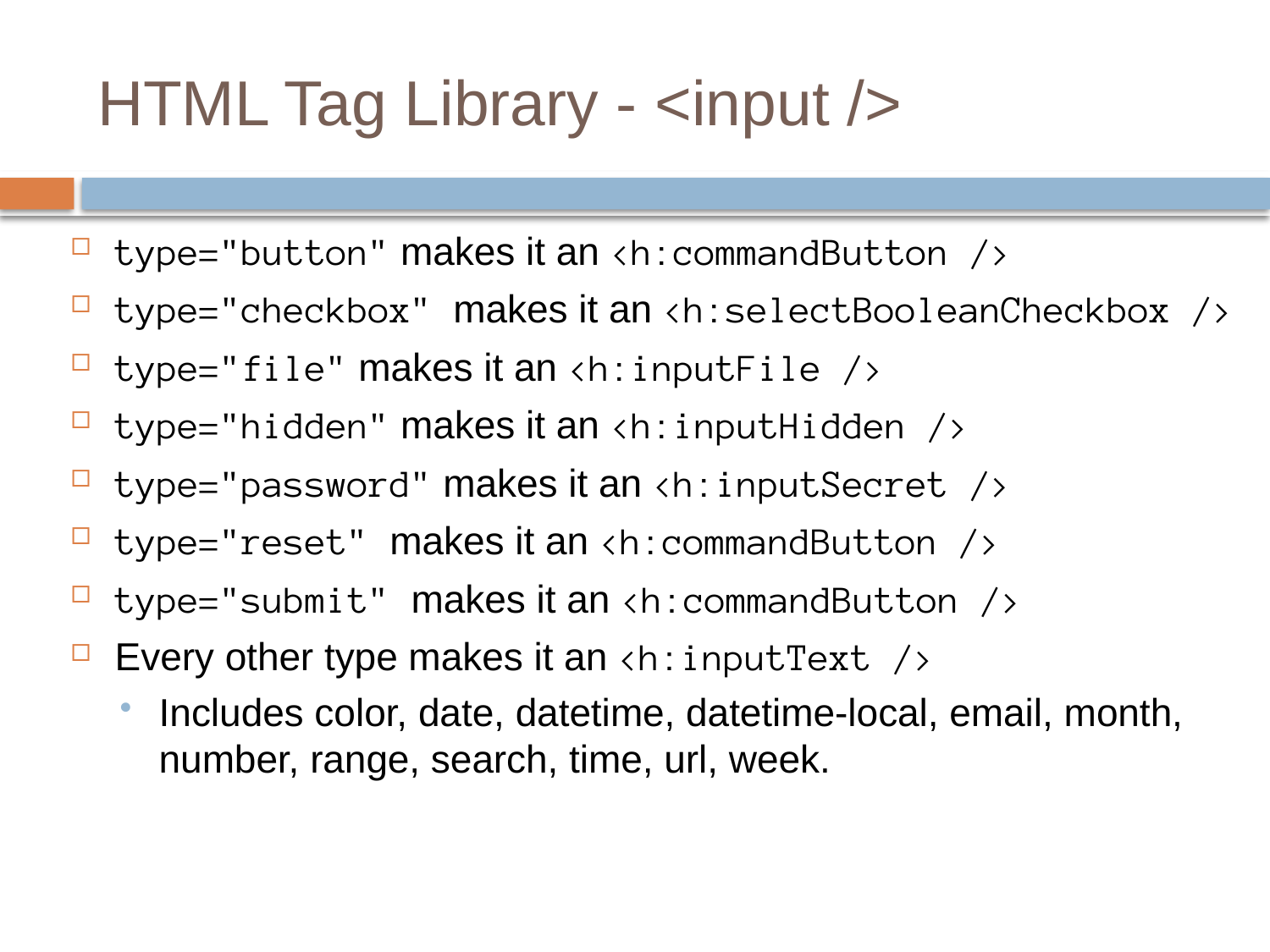

# HTML Tag Library - <input />
type="button" makes it an <h:commandButton />
type="checkbox" makes it an <h:selectBooleanCheckbox />
type="file" makes it an <h:inputFile />
type="hidden" makes it an <h:inputHidden />
type="password" makes it an <h:inputSecret />
type="reset" makes it an <h:commandButton />
type="submit" makes it an <h:commandButton />
Every other type makes it an <h:inputText />
Includes color, date, datetime, datetime-local, email, month, number, range, search, time, url, week.